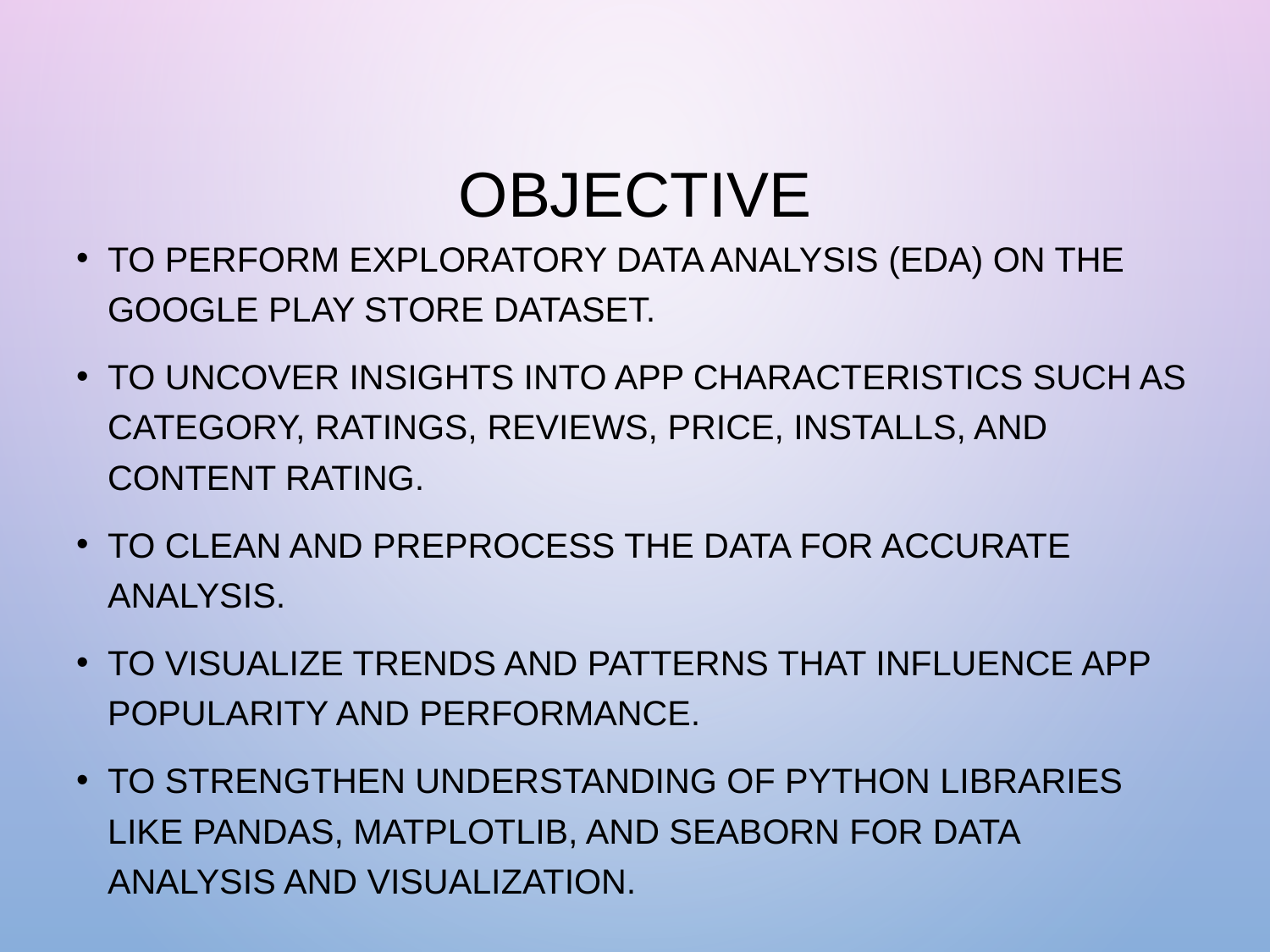

# Objective
To perform Exploratory Data Analysis (EDA) on the Google Play Store dataset.
To uncover insights into app characteristics such as category, ratings, reviews, price, installs, and content rating.
To clean and preprocess the data for accurate analysis.
To visualize trends and patterns that influence app popularity and performance.
To strengthen understanding of Python libraries like Pandas, Matplotlib, and Seaborn for data analysis and visualization.